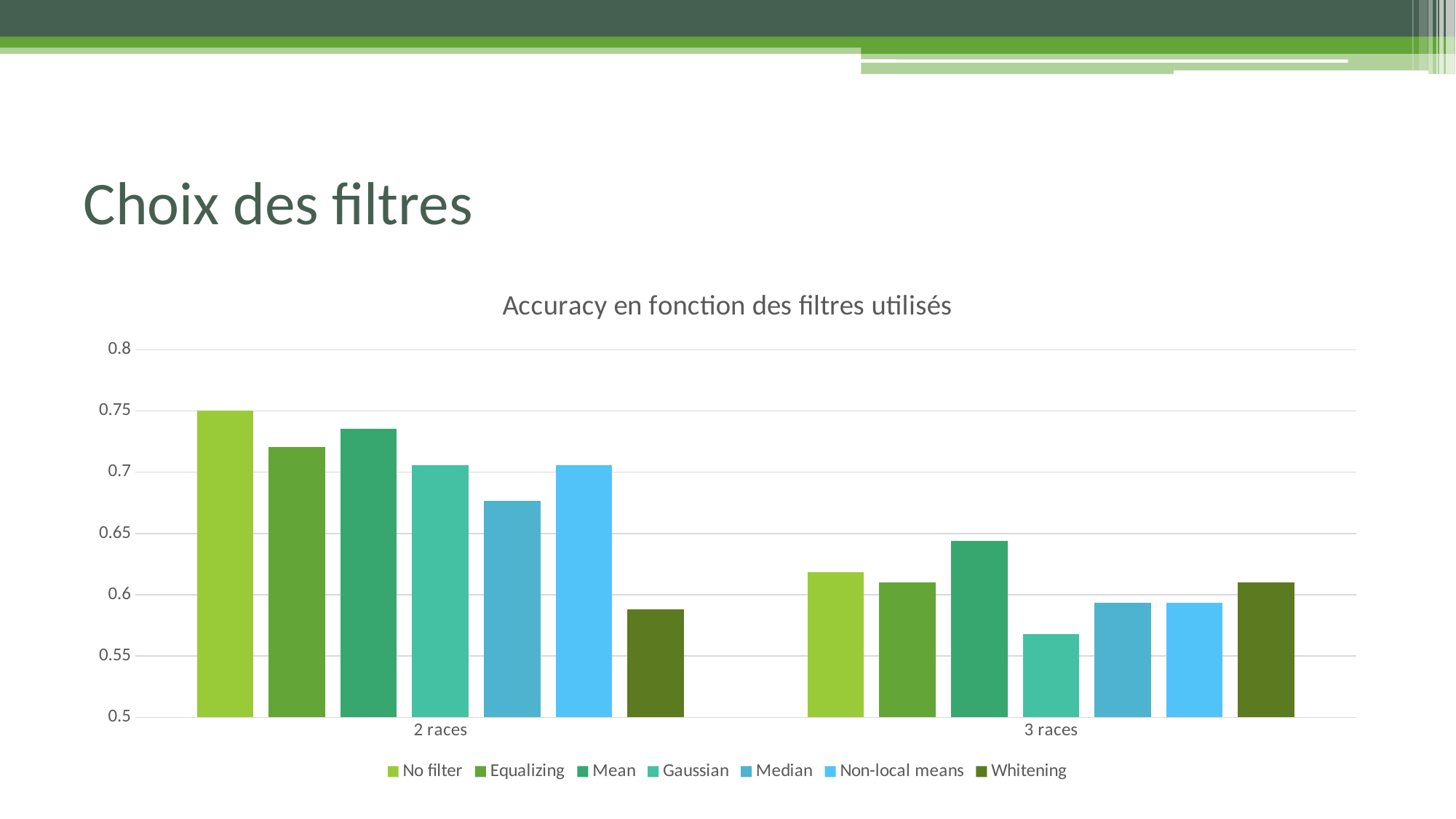

# Choix des filtres

### Chart: Accuracy en fonction des filtres utilisés

| Category | No filter | Equalizing | Mean | Gaussian | Median | Non-local means | Whitening |
|---|---|---|---|---|---|---|---|
| 2 races | 0.75 | 0.7206 | 0.7353 | 0.7059 | 0.6765 | 0.7059 | 0.5882 |
| 3 races | 0.6186 | 0.6102 | 0.6441 | 0.5678 | 0.5932 | 0.5932 | 0.6102 |